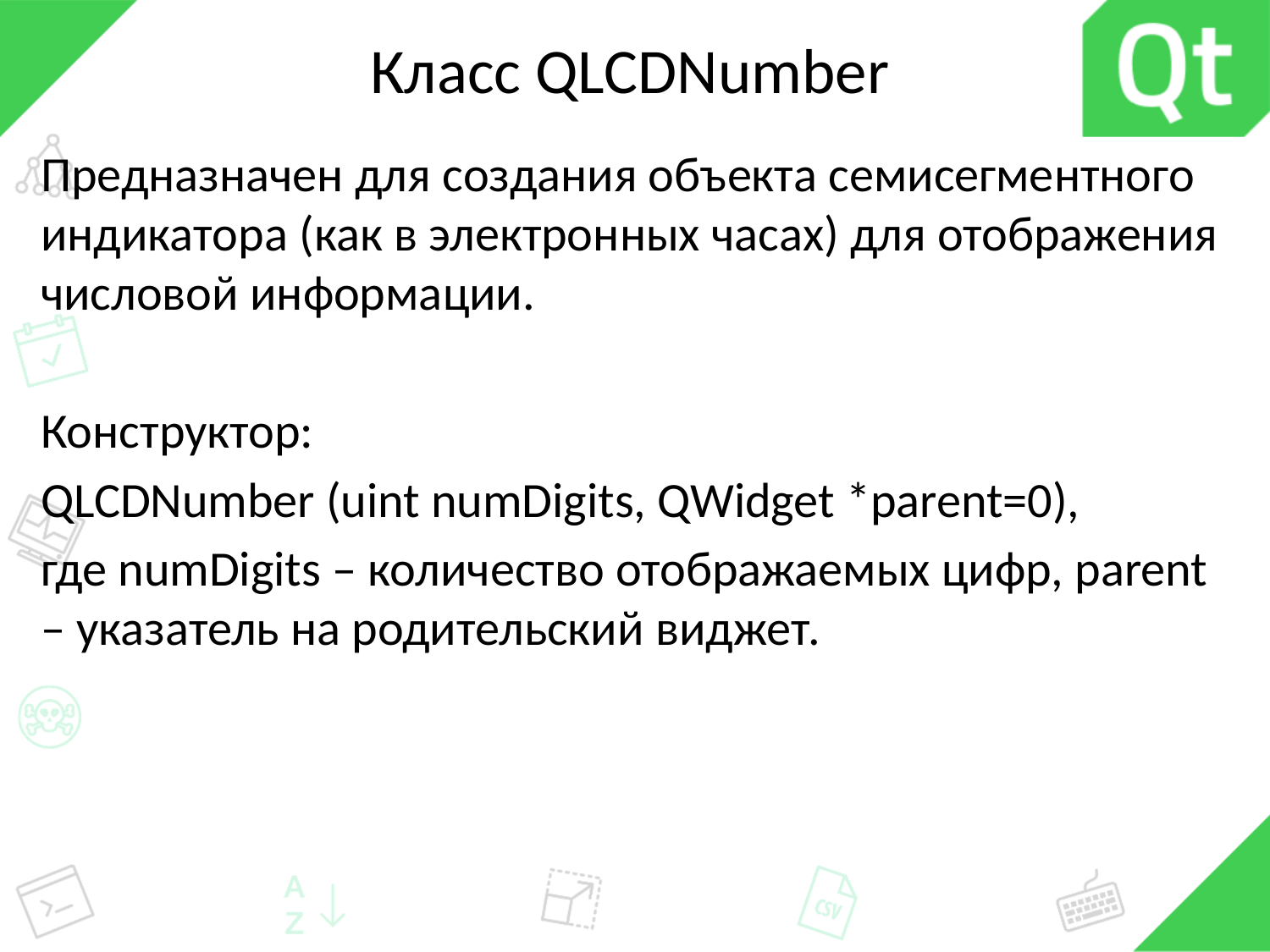

# Класс QLCDNumber
Предназначен для создания объекта семисегментного индикатора (как в электронных часах) для отображения числовой информации.

Конструктор:
QLCDNumber (uint numDigits, QWidget *parent=0),
где numDigits – количество отображаемых цифр, parent – указатель на родительский виджет.